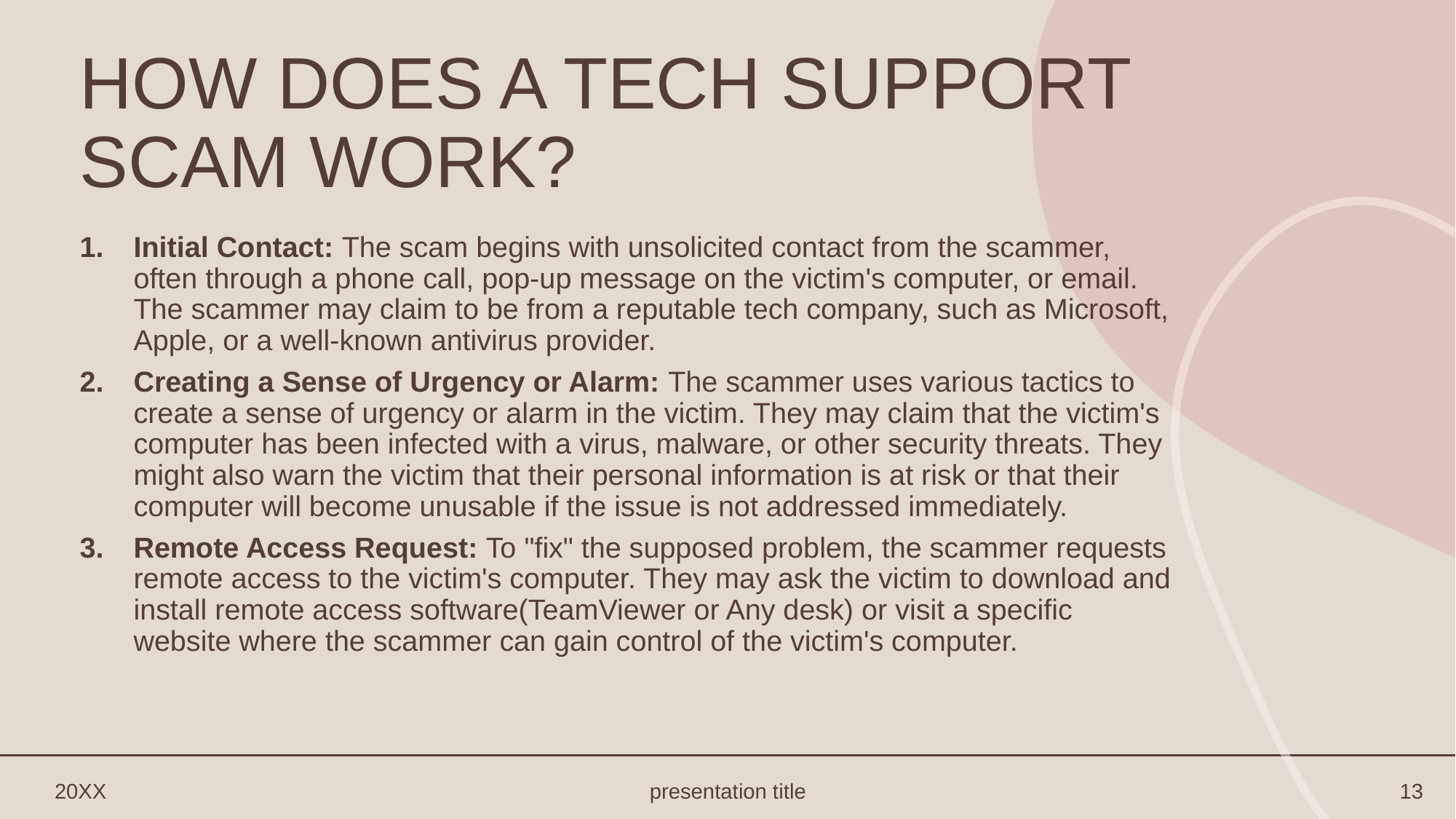

# HOW DOES A TECH SUPPORT SCAM WORK?
Initial Contact: The scam begins with unsolicited contact from the scammer, often through a phone call, pop-up message on the victim's computer, or email. The scammer may claim to be from a reputable tech company, such as Microsoft, Apple, or a well-known antivirus provider.
Creating a Sense of Urgency or Alarm: The scammer uses various tactics to create a sense of urgency or alarm in the victim. They may claim that the victim's computer has been infected with a virus, malware, or other security threats. They might also warn the victim that their personal information is at risk or that their computer will become unusable if the issue is not addressed immediately.
Remote Access Request: To "fix" the supposed problem, the scammer requests remote access to the victim's computer. They may ask the victim to download and install remote access software(TeamViewer or Any desk) or visit a specific website where the scammer can gain control of the victim's computer.

20XX
presentation title
13